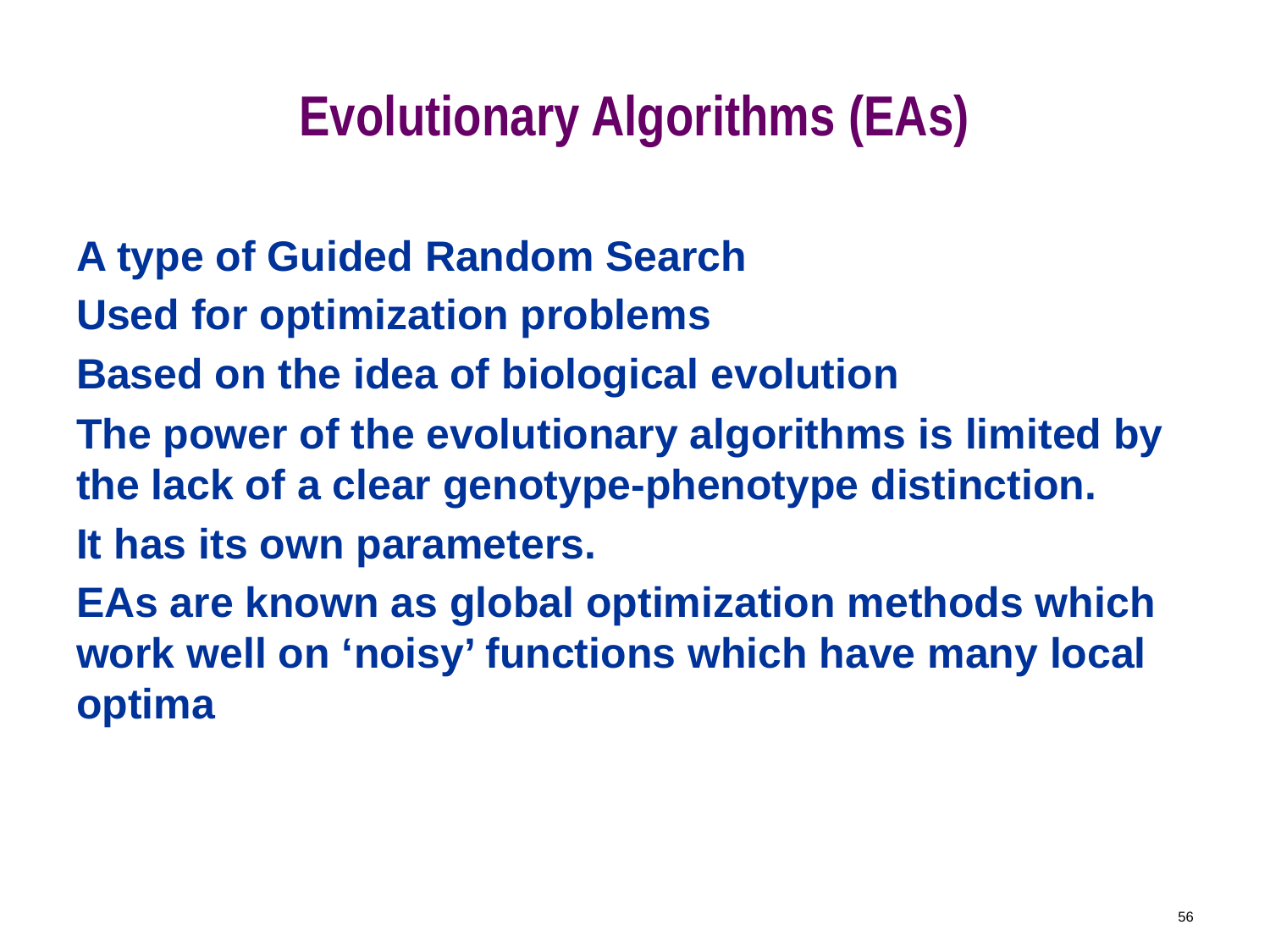

# Evolutionary Algorithms (EAs)
A type of Guided Random Search
Used for optimization problems
Based on the idea of biological evolution
The power of the evolutionary algorithms is limited by the lack of a clear genotype-phenotype distinction.
It has its own parameters.
EAs are known as global optimization methods which work well on ‘noisy’ functions which have many local optima
56